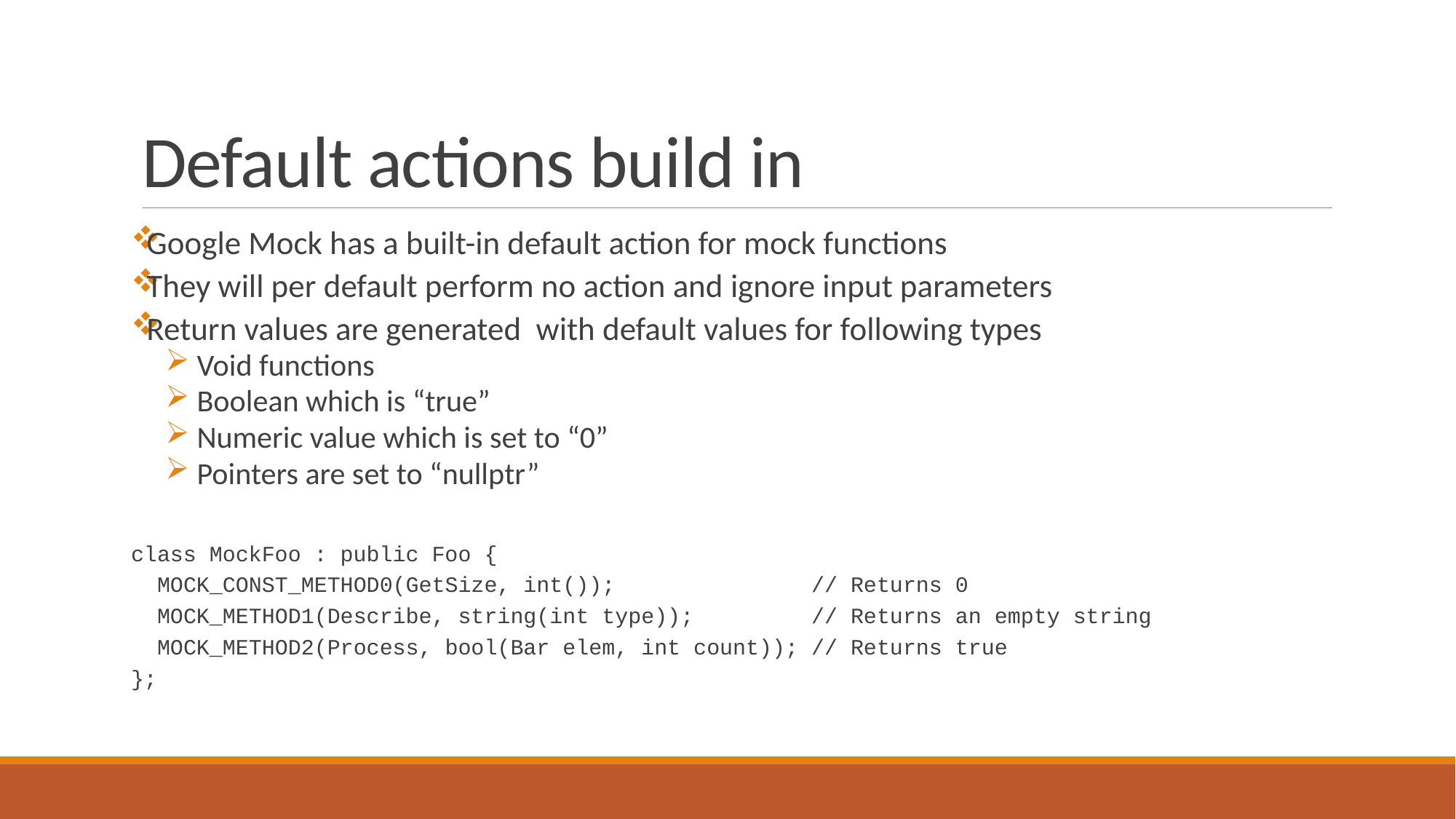

# Default actions build in
Google Mock has a built-in default action for mock functions
They will per default perform no action and ignore input parameters
Return values are generated  with default values for following types
Void functions
Boolean which is “true”
Numeric value which is set to “0”
Pointers are set to “nullptr”

class MockFoo : public Foo {
  MOCK_CONST_METHOD0(GetSize, int());               // Returns 0
  MOCK_METHOD1(Describe, string(int type));         // Returns an empty string
  MOCK_METHOD2(Process, bool(Bar elem, int count)); // Returns true
};